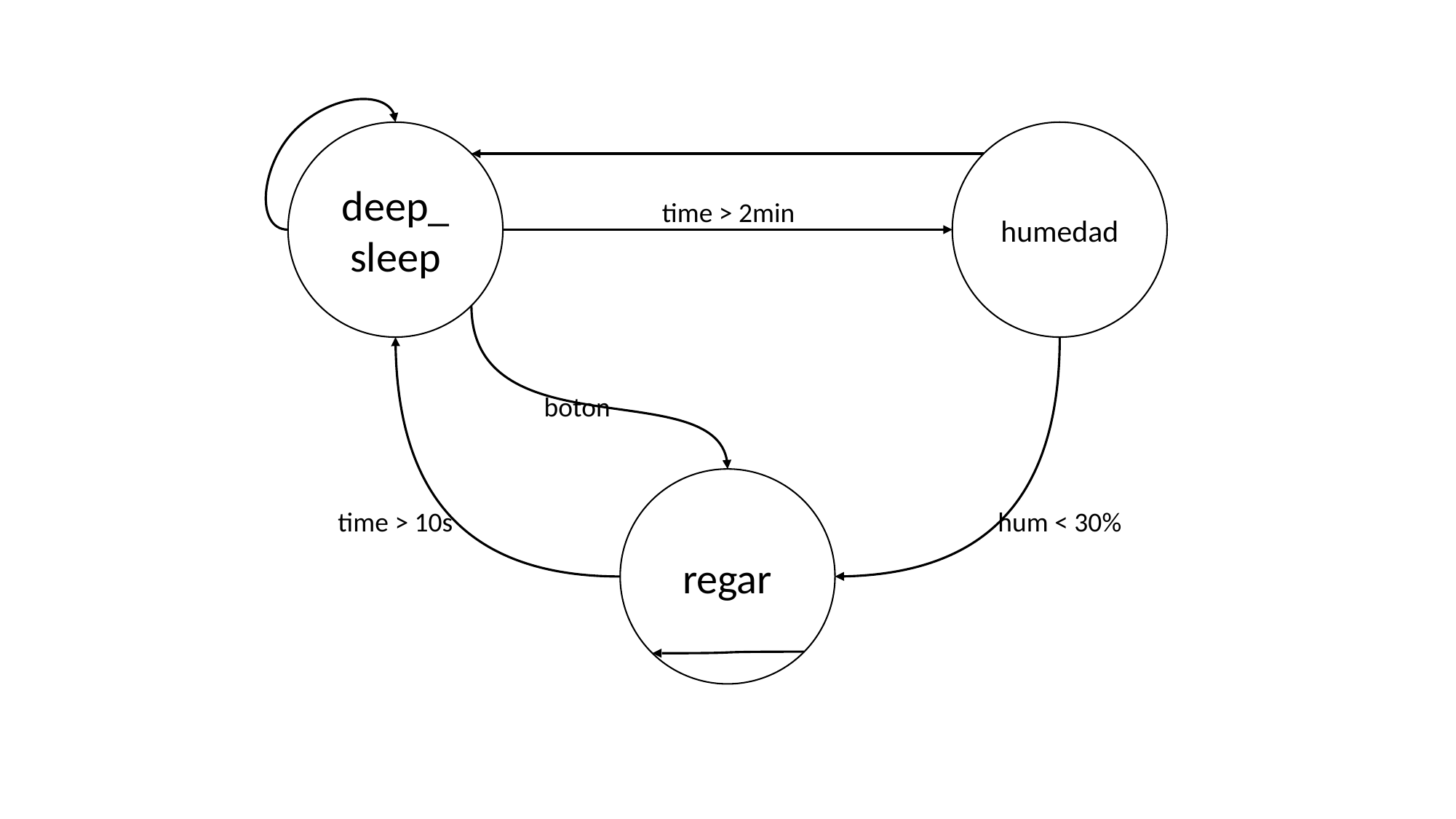

deep_
sleep
humedad
time > 2min
boton
regar
time > 10s
hum < 30%